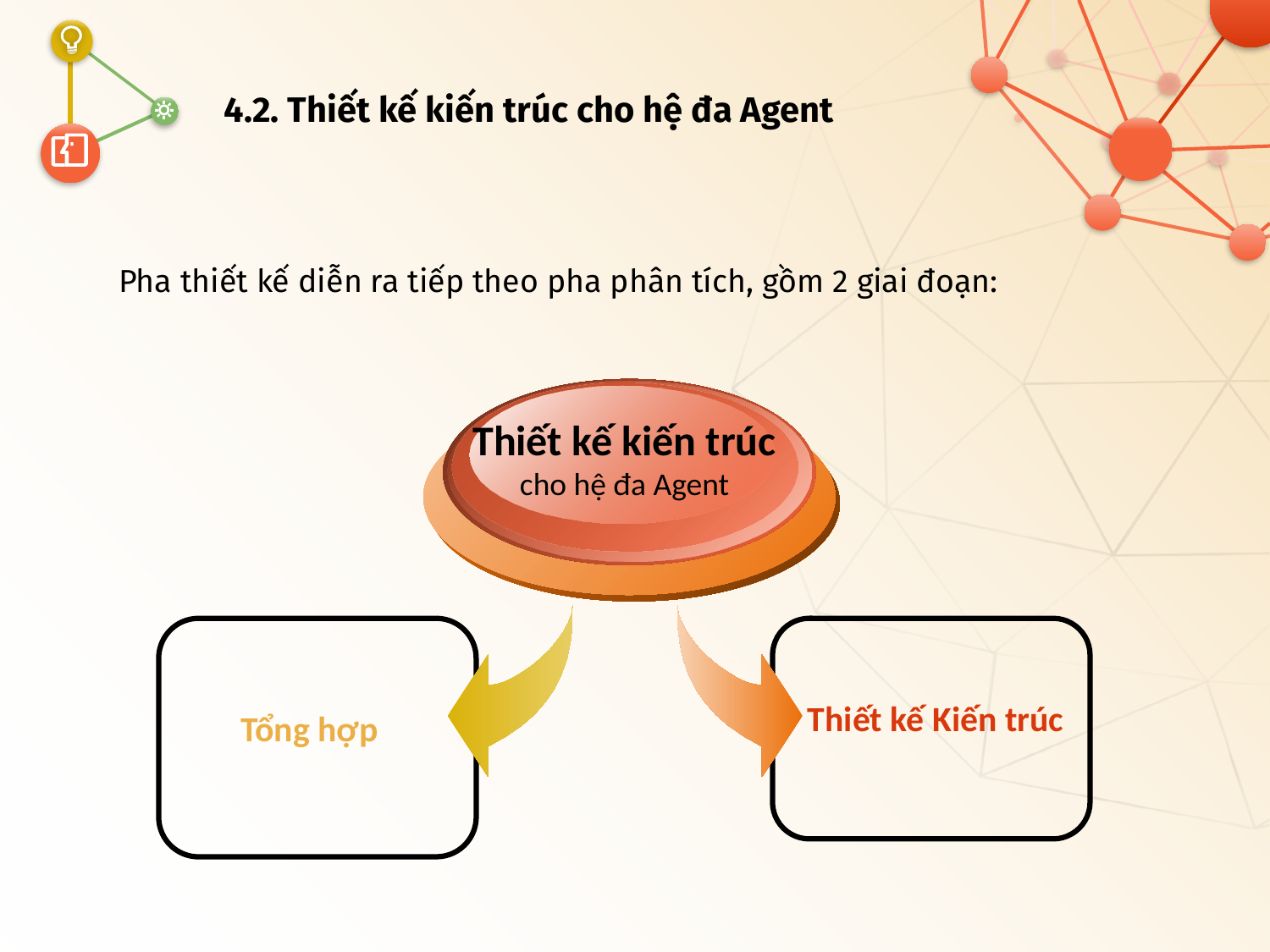

# 4.2. Thiết kế kiến trúc cho hệ đa Agent
Pha thiết kế diễn ra tiếp theo pha phân tích, gồm 2 giai đoạn:

Thiết kế kiến trúc
cho hệ đa Agent

Tổng hợp

Thiết kế Kiến trúc